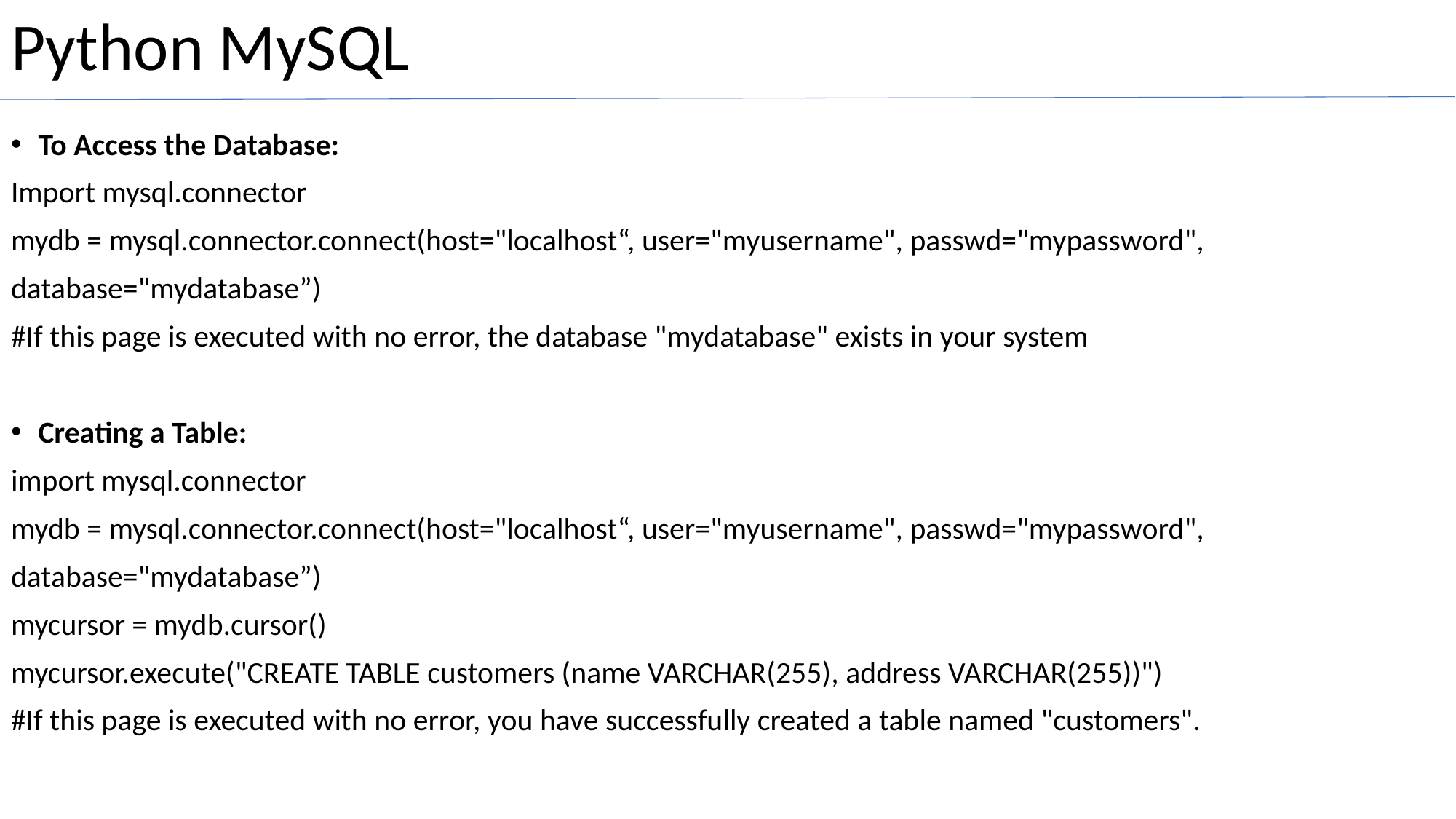

# Python MySQL
To Access the Database:
Import mysql.connector
mydb = mysql.connector.connect(host="localhost“, user="myusername", passwd="mypassword",
database="mydatabase”)
#If this page is executed with no error, the database "mydatabase" exists in your system

Creating a Table:
import mysql.connector
mydb = mysql.connector.connect(host="localhost“, user="myusername", passwd="mypassword",
database="mydatabase”)
mycursor = mydb.cursor()
mycursor.execute("CREATE TABLE customers (name VARCHAR(255), address VARCHAR(255))")
#If this page is executed with no error, you have successfully created a table named "customers".